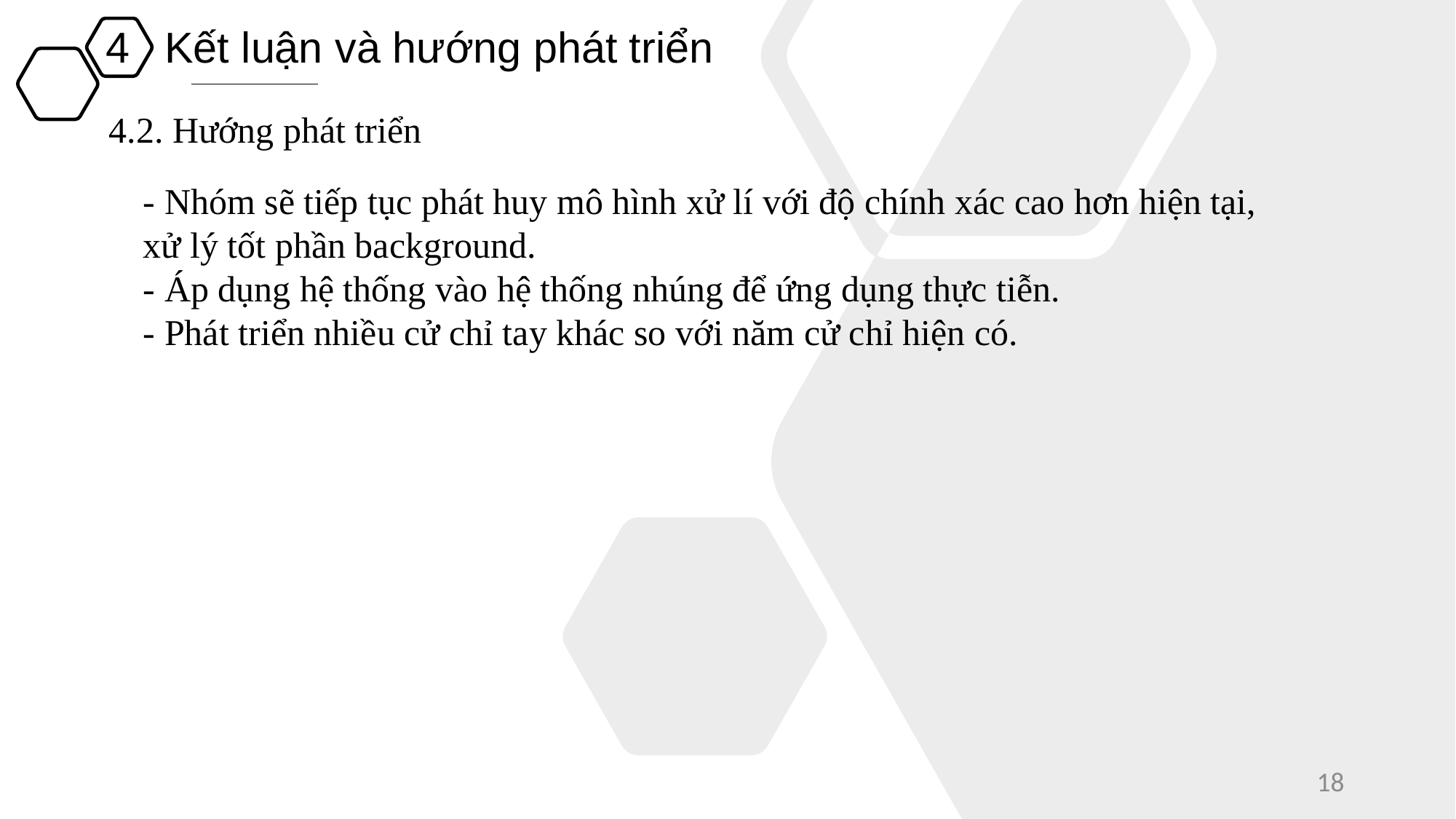

4	Kết luận và hướng phát triển

4.2. Hướng phát triển
- Nhóm sẽ tiếp tục phát huy mô hình xử lí với độ chính xác cao hơn hiện tại, xử lý tốt phần background.
- Áp dụng hệ thống vào hệ thống nhúng để ứng dụng thực tiễn.
- Phát triển nhiều cử chỉ tay khác so với năm cử chỉ hiện có.
18